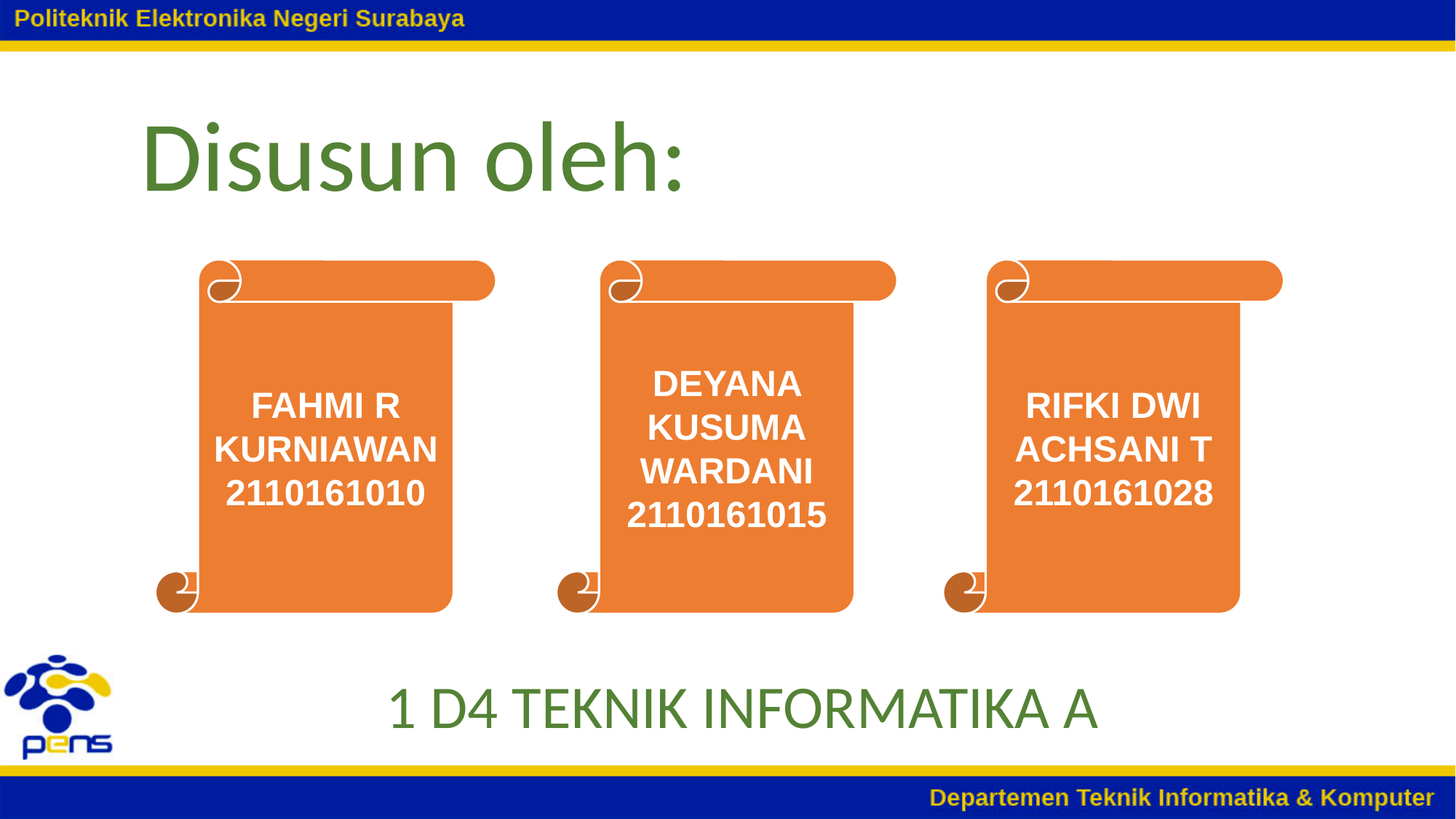

# Disusun oleh:
FAHMI R KURNIAWAN
2110161010
DEYANA KUSUMA
WARDANI
2110161015
RIFKI DWI ACHSANI T
2110161028
1 D4 TEKNIK INFORMATIKA A